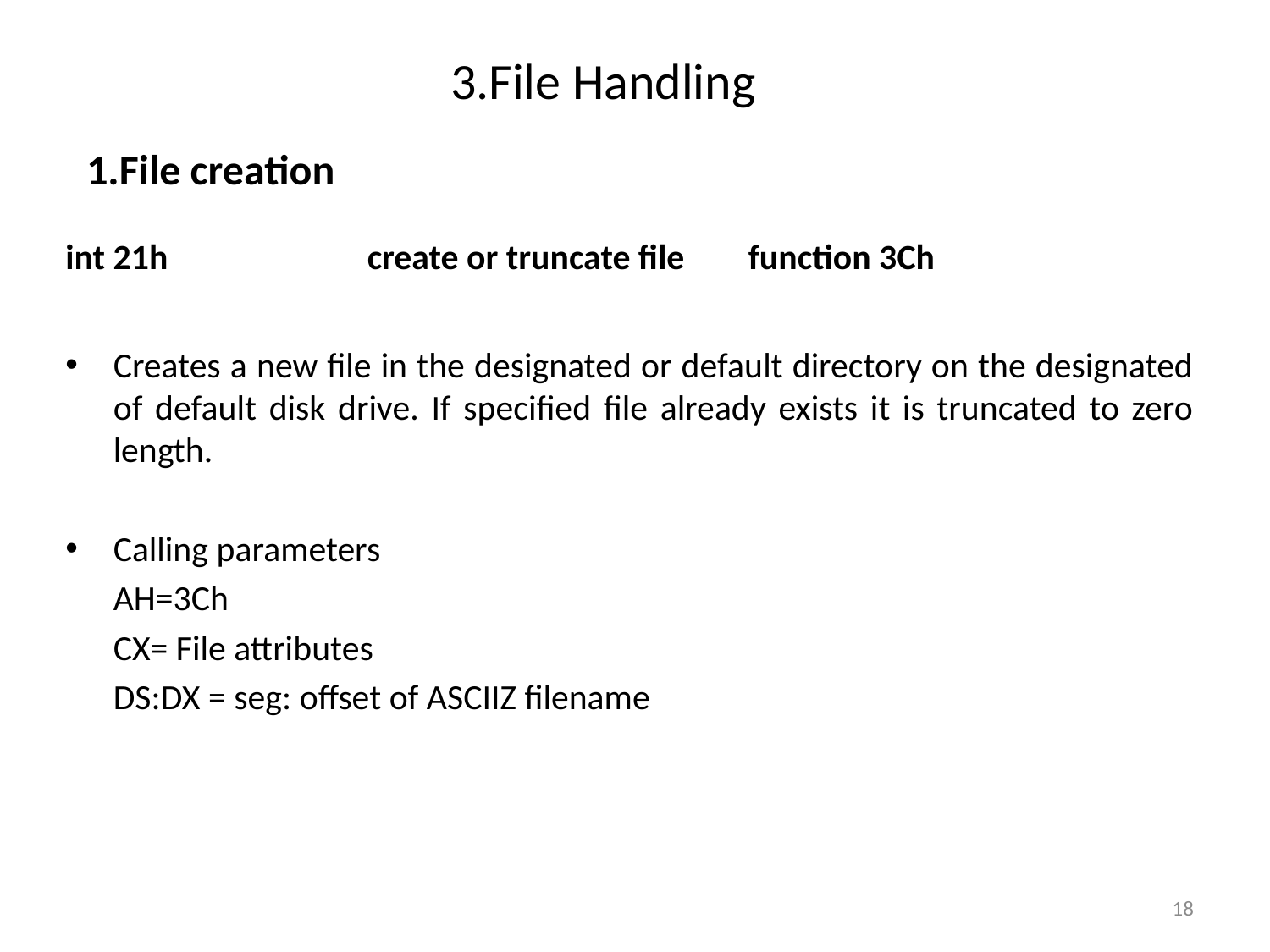

# 3.File Handling
1.File creation
int 21h	 	create or truncate file    	function 3Ch

Creates a new file in the designated or default directory on the designated of default disk drive. If specified file already exists it is truncated to zero length.

Calling parameters
	AH=3Ch
	CX= File attributes
	DS:DX = seg: offset of ASCIIZ filename

18